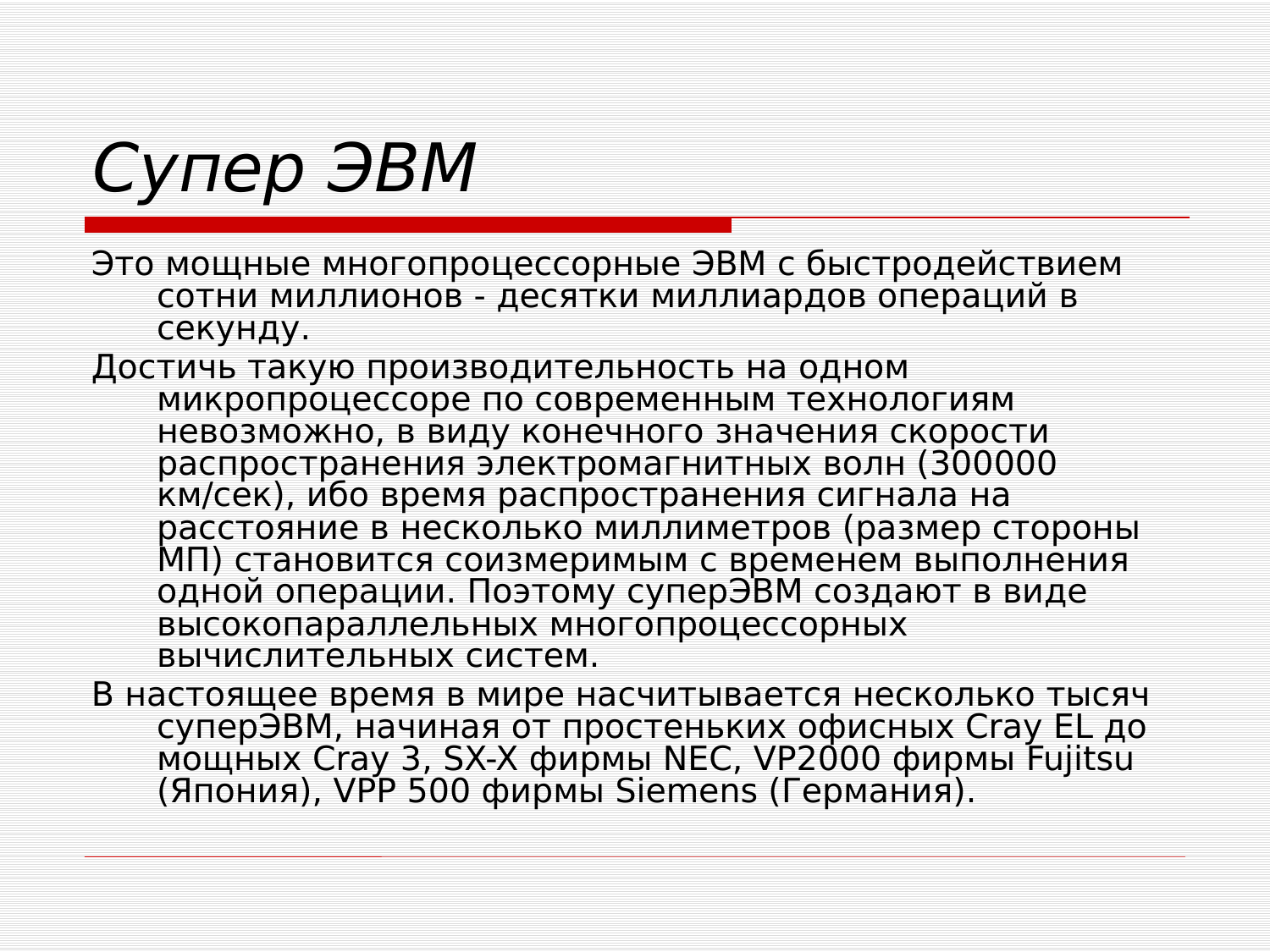

# Супер ЭВМ
Это мощные многопроцессорные ЭВМ с быстродействием сотни миллионов - десятки миллиардов операций в секунду.
Достичь такую производительность на одном микропроцессоре по современным технологиям невозможно, в виду конечного значения скорости распространения электромагнитных волн (300000 км/сек), ибо время распространения сигнала на расстояние в несколько миллиметров (размер стороны МП) становится соизмеримым с временем выполнения одной операции. Поэтому суперЭВМ создают в виде высокопараллельных многопроцессорных вычислительных систем.
В настоящее время в мире насчитывается несколько тысяч суперЭВМ, начиная от простеньких офисных Cray EL до мощных Cray 3, SX-X фирмы NEC, VP2000 фирмы Fujitsu (Япония), VPP 500 фирмы Siemens (Германия).